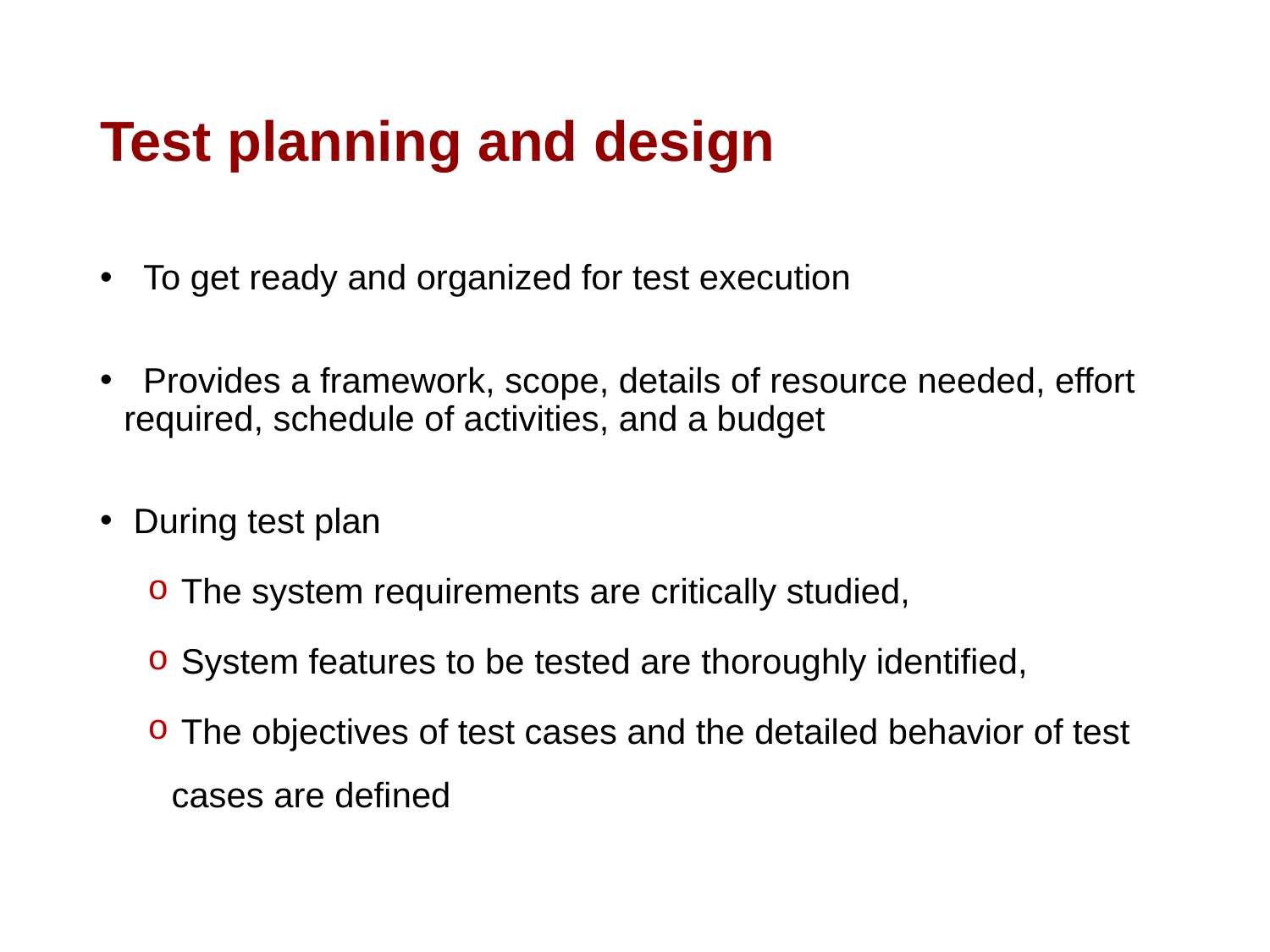

# Test planning and design
  To get ready and organized for test execution

  Provides a framework, scope, details of resource needed, effort required, schedule of activities, and a budget

 During test plan
 The system requirements are critically studied,
 System features to be tested are thoroughly identiﬁed,
 The objectives of test cases and the detailed behavior of test cases are deﬁned